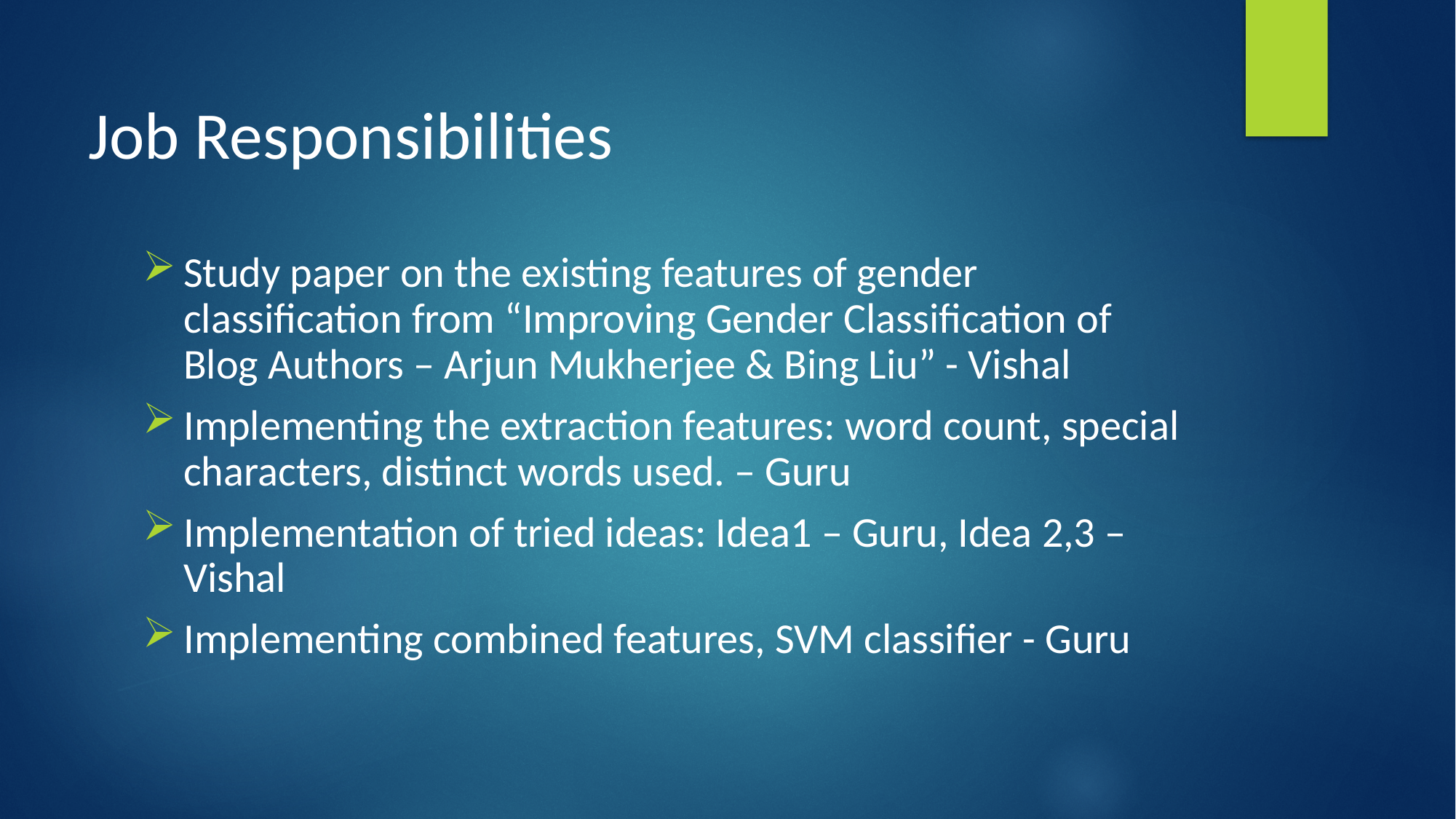

# Job Responsibilities
Study paper on the existing features of gender classification from “Improving Gender Classification of Blog Authors – Arjun Mukherjee & Bing Liu” - Vishal
Implementing the extraction features: word count, special characters, distinct words used. – Guru
Implementation of tried ideas: Idea1 – Guru, Idea 2,3 – Vishal
Implementing combined features, SVM classifier - Guru